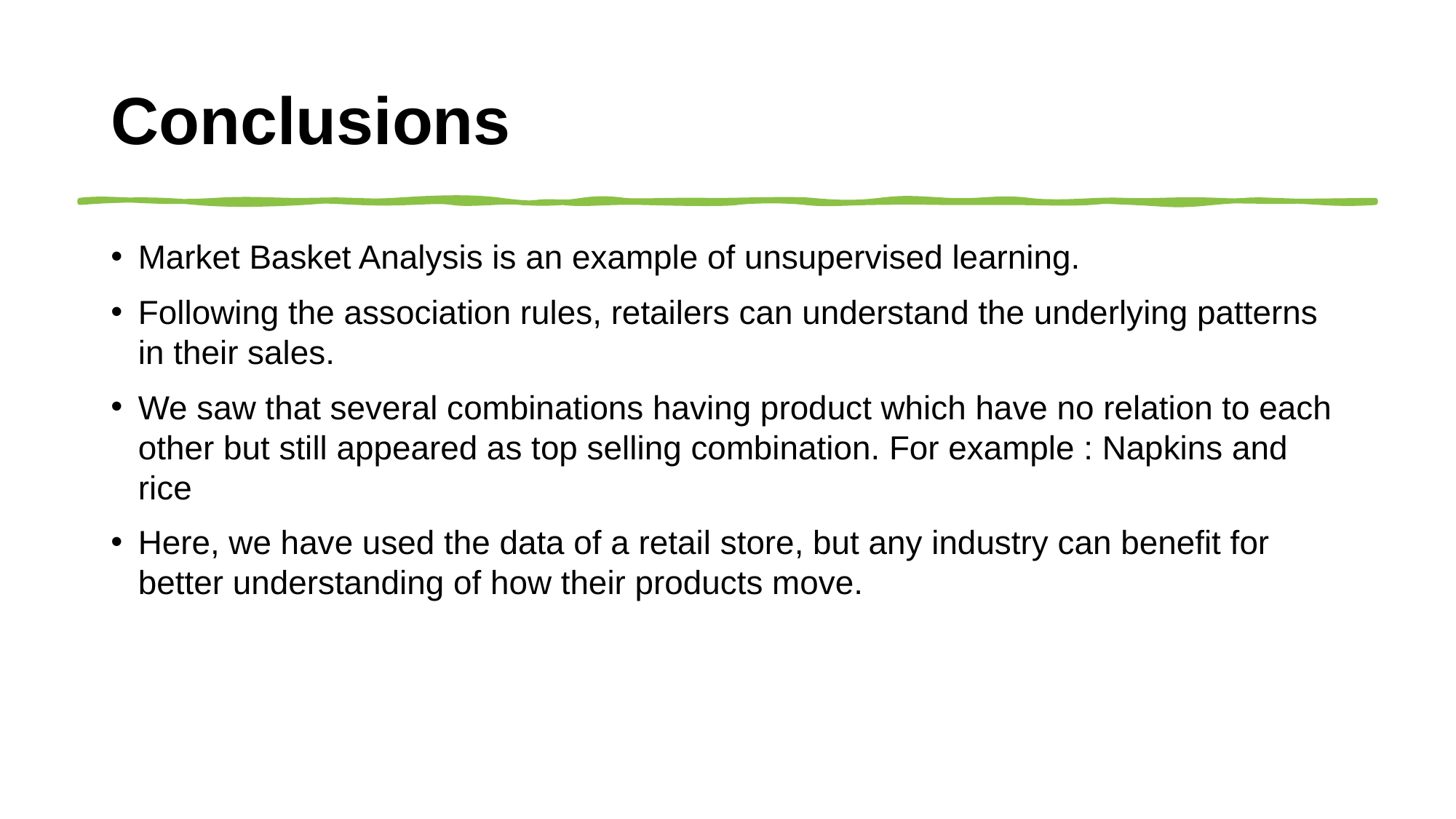

# Conclusions

Market Basket Analysis is an example of unsupervised learning.
Following the association rules, retailers can understand the underlying patterns in their sales.
We saw that several combinations having product which have no relation to each other but still appeared as top selling combination. For example : Napkins and rice
Here, we have used the data of a retail store, but any industry can benefit for better understanding of how their products move.